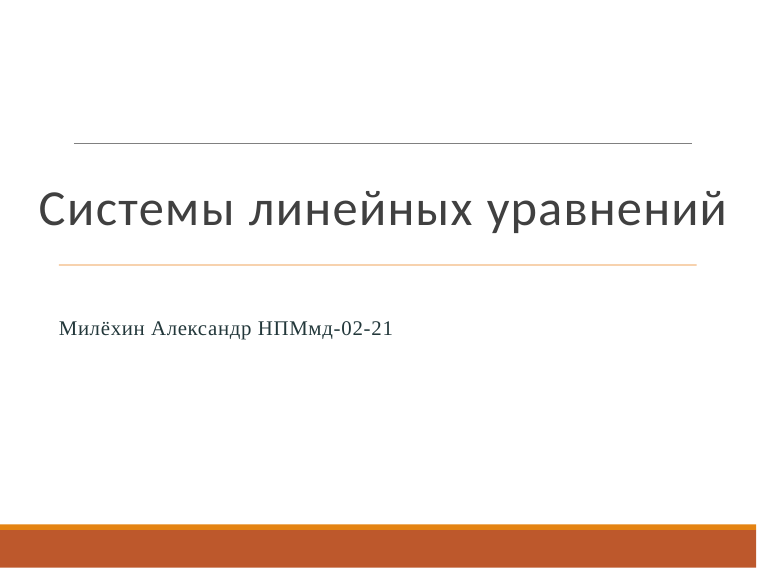

# Системы линейных уравнений

Милёхин Александр НПМмд-02-21